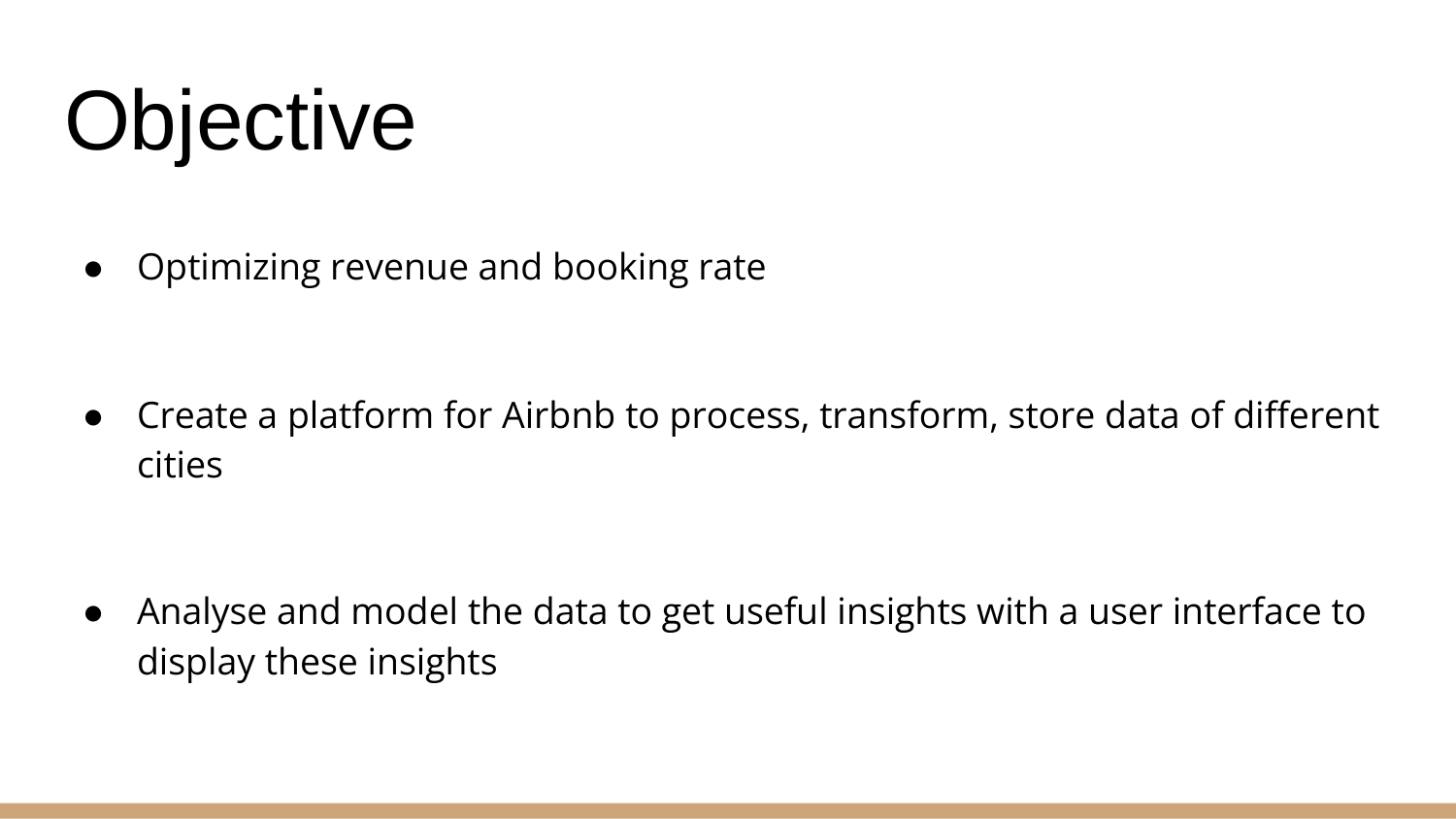

# Objective
Optimizing revenue and booking rate

Create a platform for Airbnb to process, transform, store data of different cities

Analyse and model the data to get useful insights with a user interface to display these insights